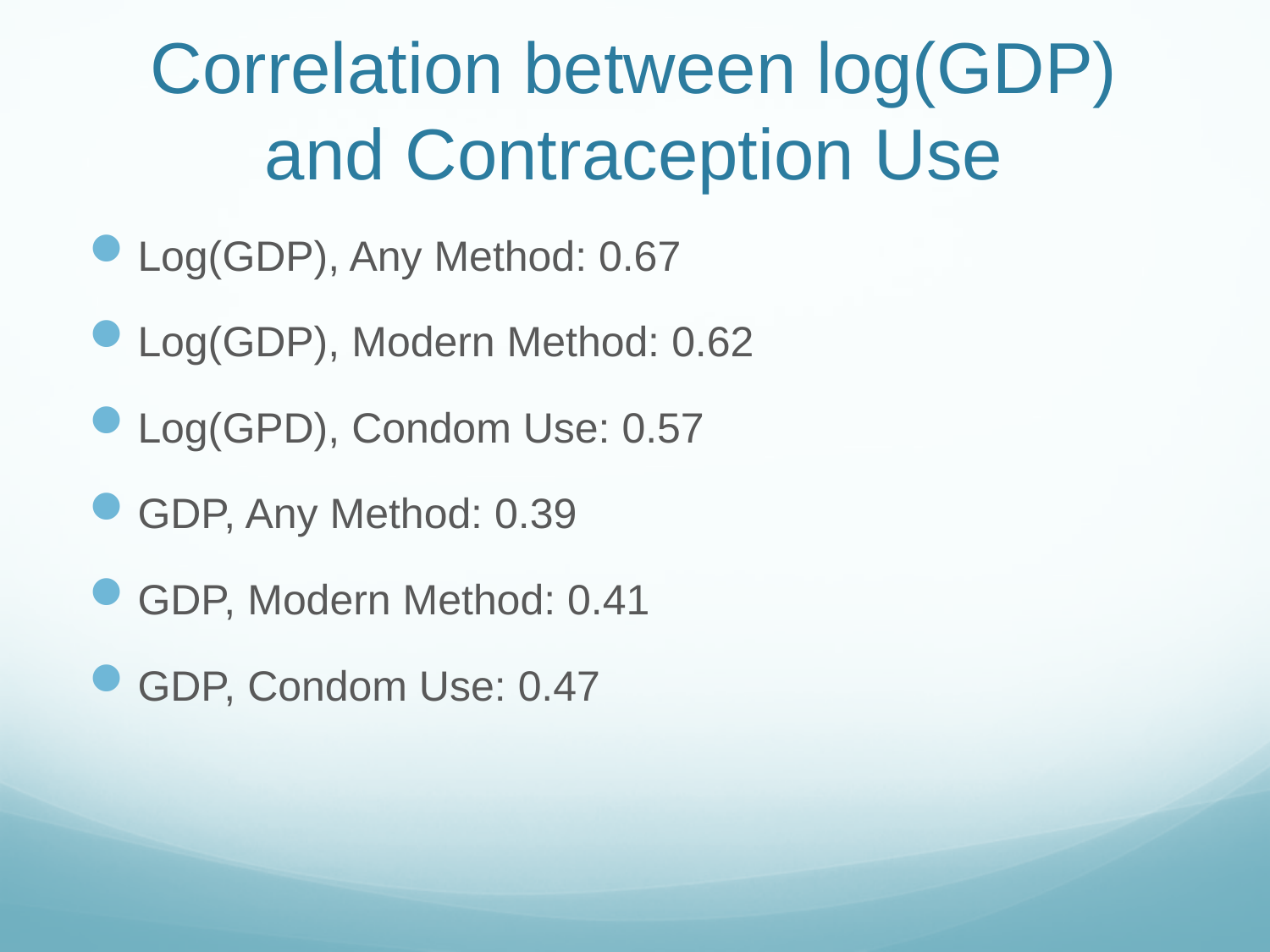

# Correlation between log(GDP) and Contraception Use
Log(GDP), Any Method: 0.67
Log(GDP), Modern Method: 0.62
Log(GPD), Condom Use: 0.57
GDP, Any Method: 0.39
GDP, Modern Method: 0.41
GDP, Condom Use: 0.47